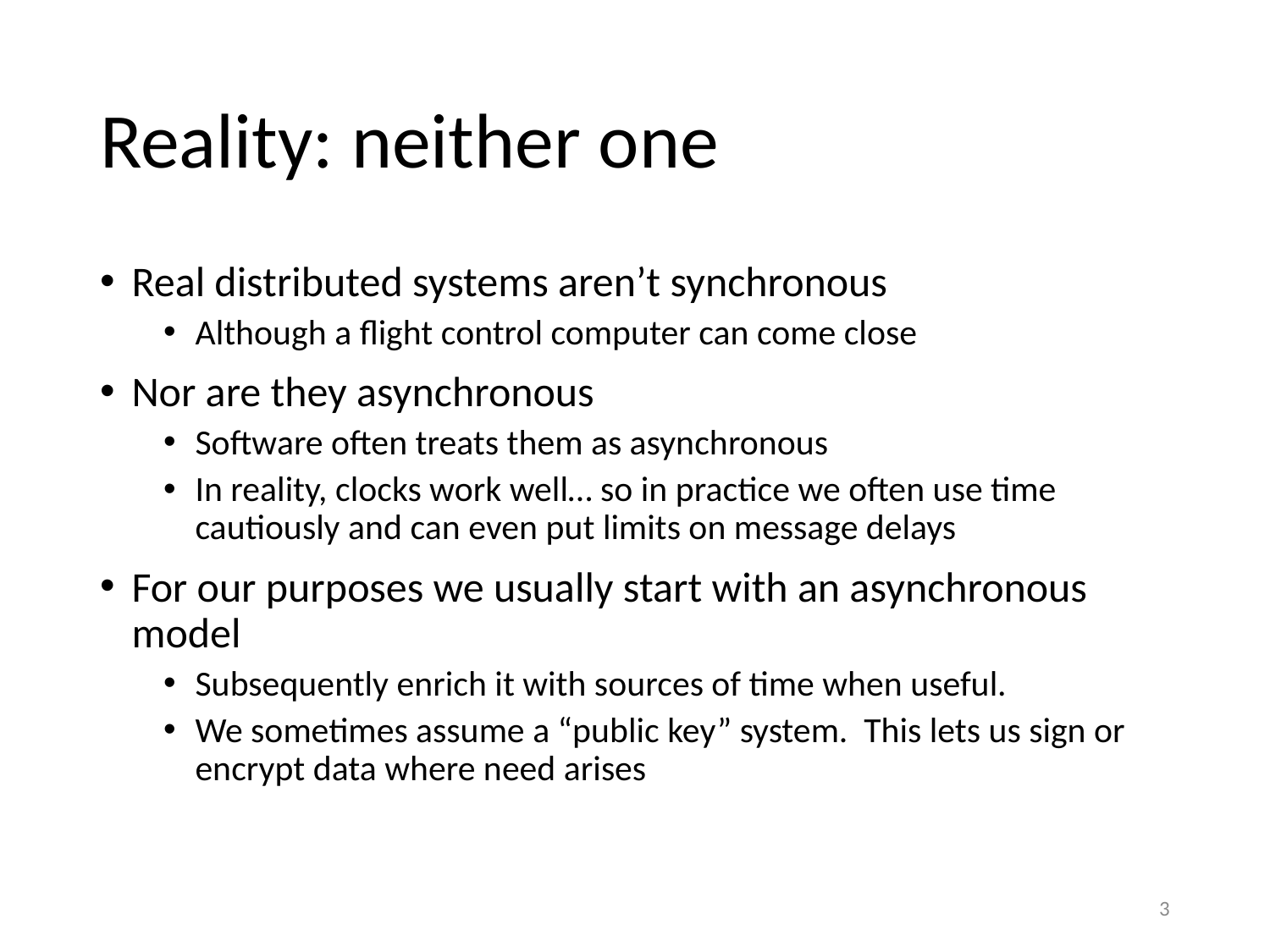

# Reality: neither one
Real distributed systems aren’t synchronous
Although a flight control computer can come close
Nor are they asynchronous
Software often treats them as asynchronous
In reality, clocks work well… so in practice we often use time cautiously and can even put limits on message delays
For our purposes we usually start with an asynchronous model
Subsequently enrich it with sources of time when useful.
We sometimes assume a “public key” system.  This lets us sign or encrypt data where need arises
3